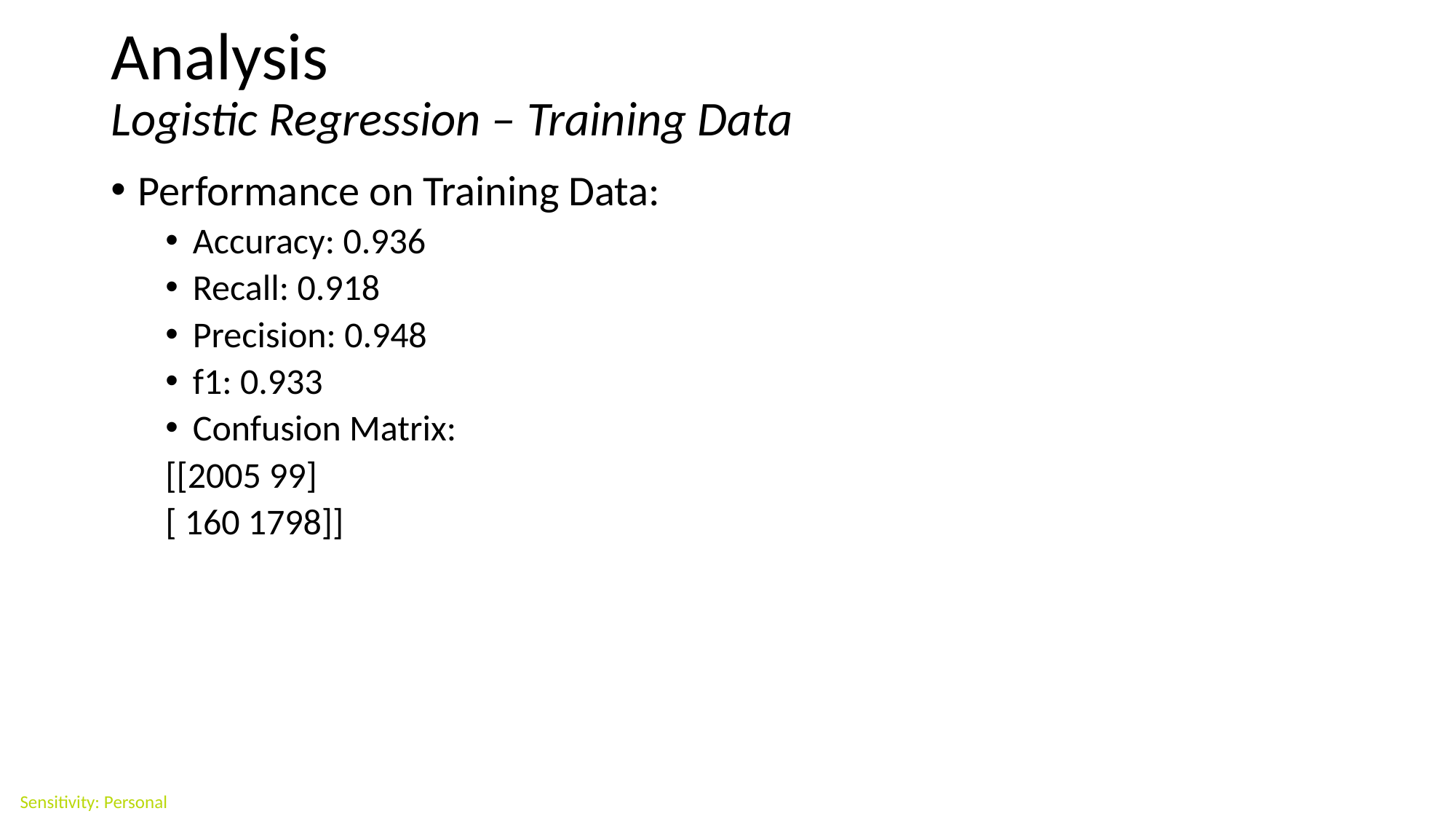

# Analysis Logistic Regression – Training Data
Performance on Training Data:
Accuracy: 0.936
Recall: 0.918
Precision: 0.948
f1: 0.933
Confusion Matrix:
[[2005 99]
[ 160 1798]]